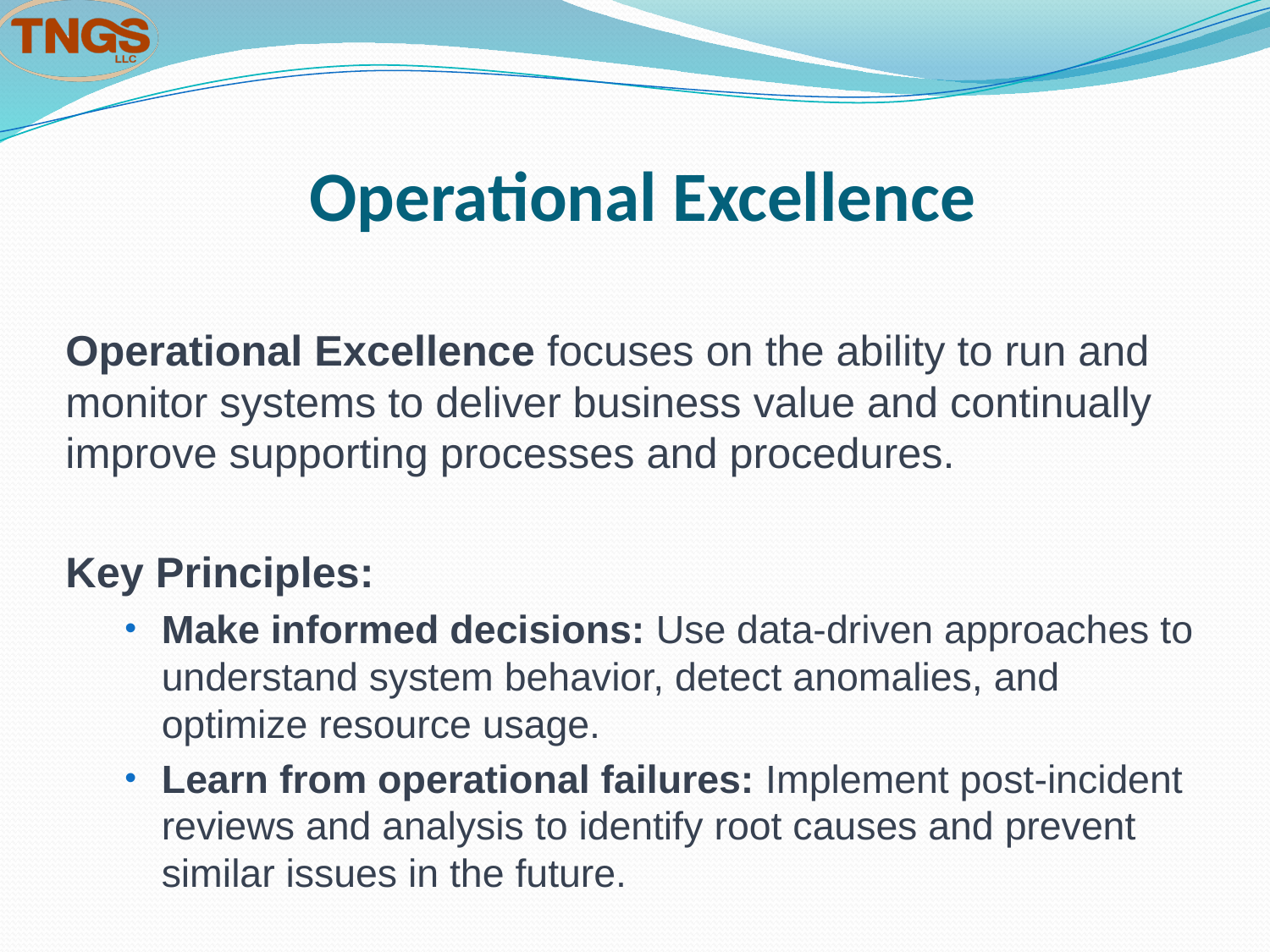

# Operational Excellence
Operational Excellence focuses on the ability to run and monitor systems to deliver business value and continually improve supporting processes and procedures.

Key Principles:
Make informed decisions: Use data-driven approaches to understand system behavior, detect anomalies, and optimize resource usage.
Learn from operational failures: Implement post-incident reviews and analysis to identify root causes and prevent similar issues in the future.